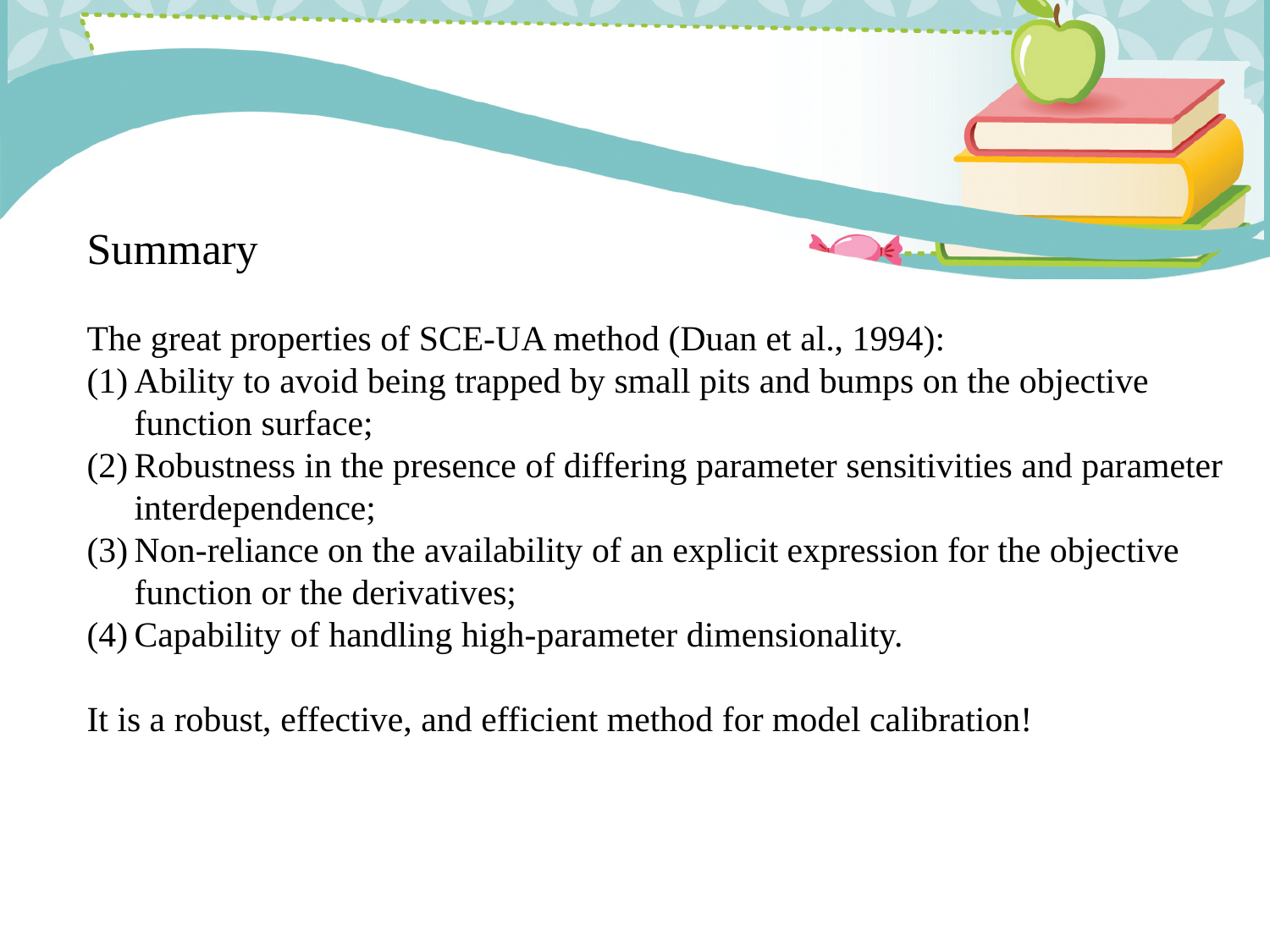

Summary

The great properties of SCE-UA method (Duan et al., 1994):
Ability to avoid being trapped by small pits and bumps on the objective function surface;
Robustness in the presence of differing parameter sensitivities and parameter interdependence;
Non-reliance on the availability of an explicit expression for the objective function or the derivatives;
Capability of handling high-parameter dimensionality.

It is a robust, effective, and efficient method for model calibration!